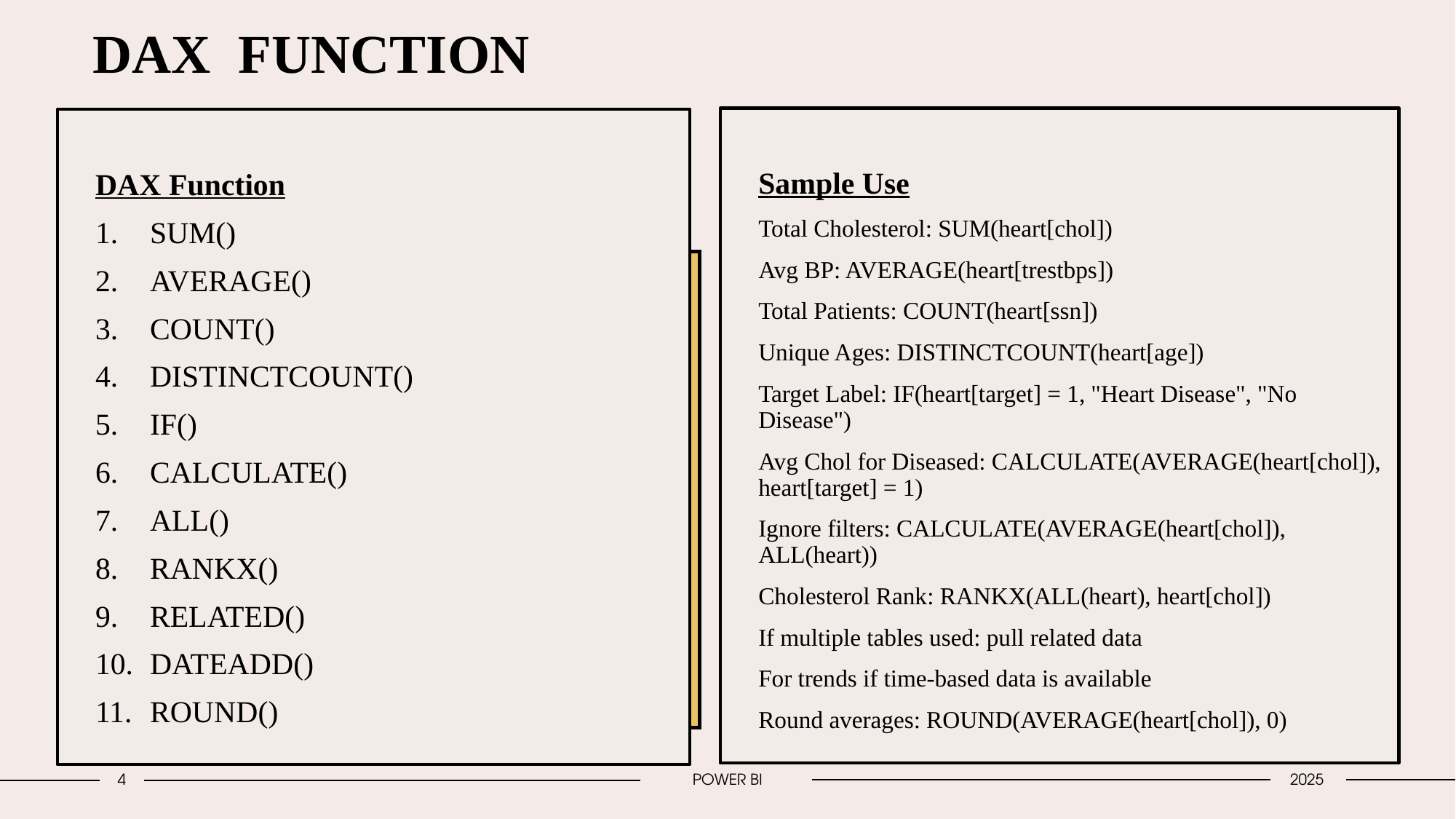

# DAX  FUNCTION
Sample Use
Total Cholesterol: SUM(heart[chol])
Avg BP: AVERAGE(heart[trestbps])
Total Patients: COUNT(heart[ssn])
Unique Ages: DISTINCTCOUNT(heart[age])
Target Label: IF(heart[target] = 1, "Heart Disease", "No Disease")
Avg Chol for Diseased: CALCULATE(AVERAGE(heart[chol]), heart[target] = 1)
Ignore filters: CALCULATE(AVERAGE(heart[chol]), ALL(heart))
Cholesterol Rank: RANKX(ALL(heart), heart[chol])
If multiple tables used: pull related data
For trends if time-based data is available
Round averages: ROUND(AVERAGE(heart[chol]), 0)

DAX Function
SUM()
AVERAGE()
COUNT()
DISTINCTCOUNT()
IF()
CALCULATE()
ALL()
RANKX()
RELATED()
DATEADD()
ROUND()

4
POWER BI
2025